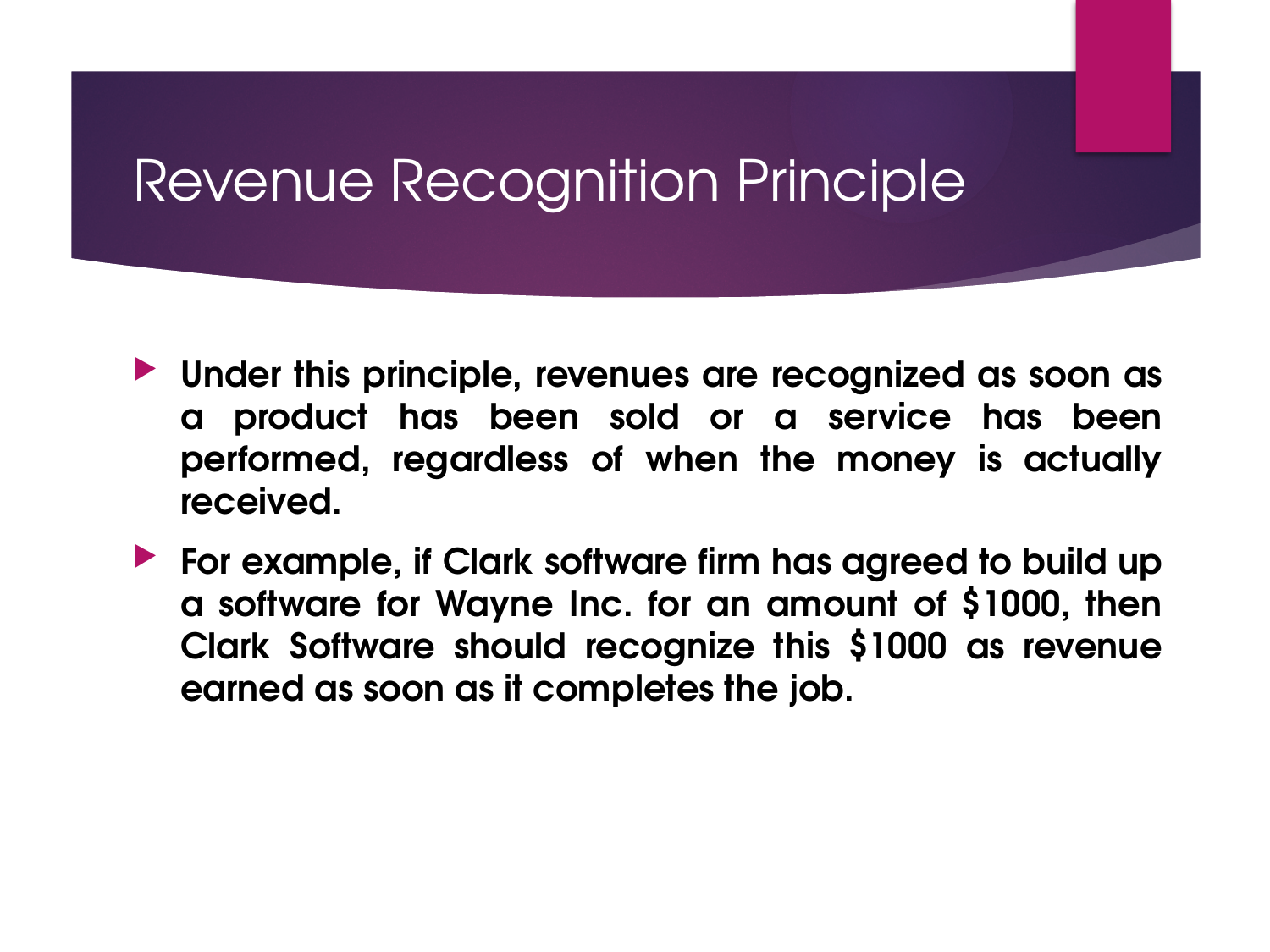

# Revenue Recognition Principle
Under this principle, revenues are recognized as soon as a product has been sold or a service has been performed, regardless of when the money is actually received.
For example, if Clark software firm has agreed to build up a software for Wayne Inc. for an amount of $1000, then Clark Software should recognize this $1000 as revenue earned as soon as it completes the job.